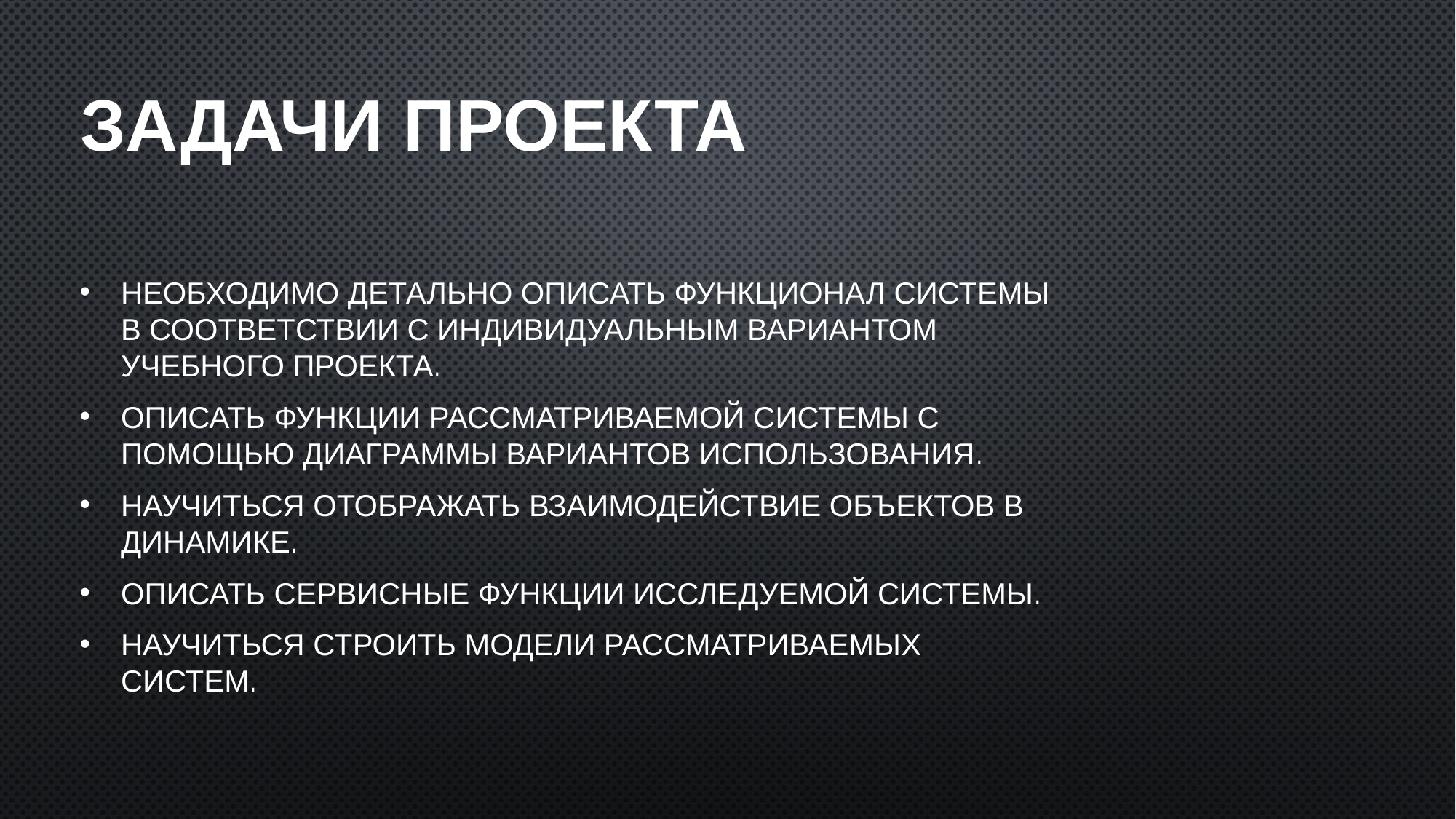

# задачи проекта
Необходимо детально описать функционал системы в соответствии с индивидуальным вариантом учебного проекта.
Описать функции рассматриваемой системы с помощью диаграммы вариантов использования.
Научиться отображать взаимодействие объектов в динамике.
Описать сервисные функции исследуемой системы.
Научиться строить модели рассматриваемых систем.